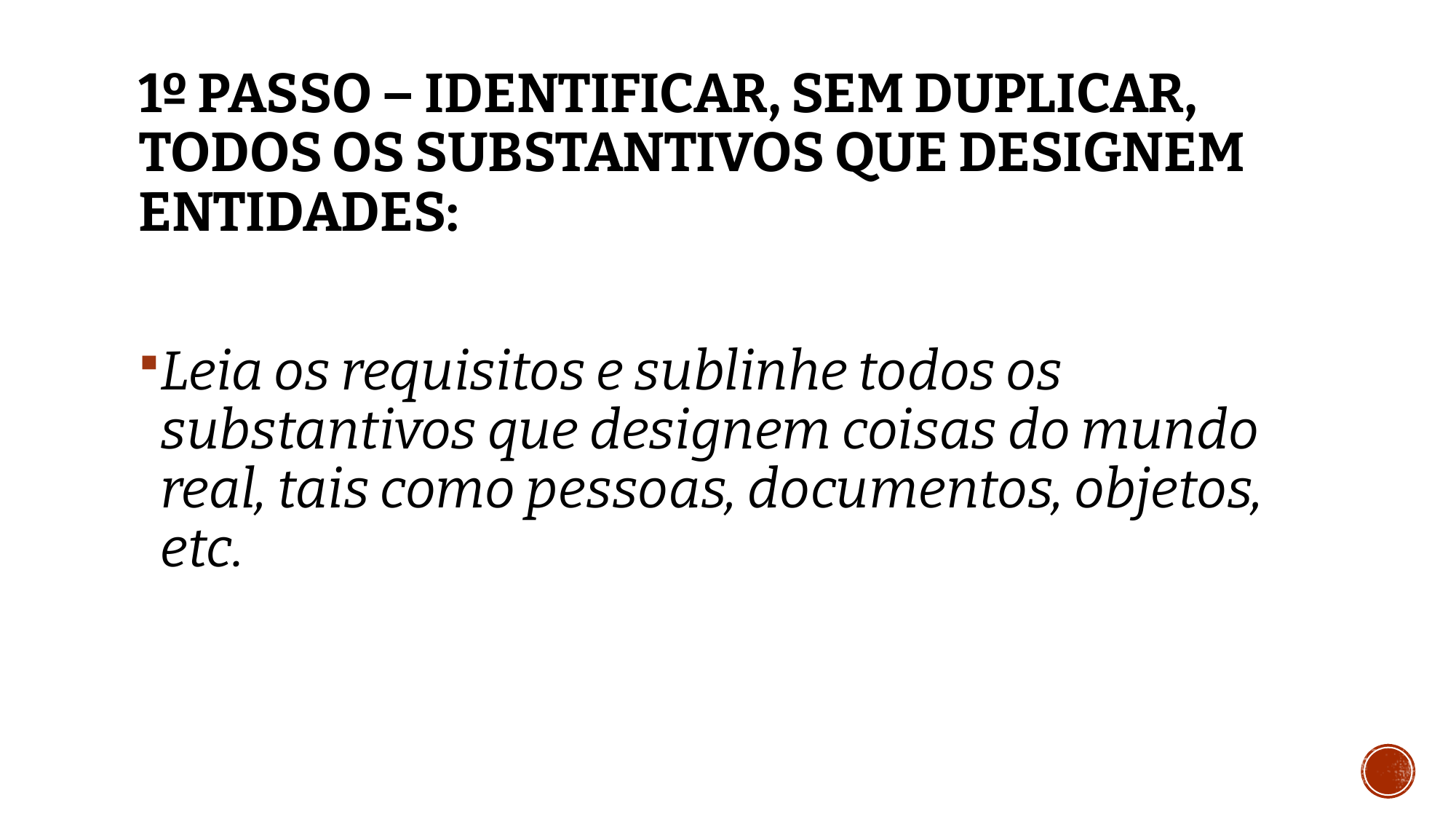

# 1º Passo – Identificar, sem duplicar, todos os substantivos que designem ENTIDADES:

Leia os requisitos e sublinhe todos os substantivos que designem coisas do mundo real, tais como pessoas, documentos, objetos, etc.